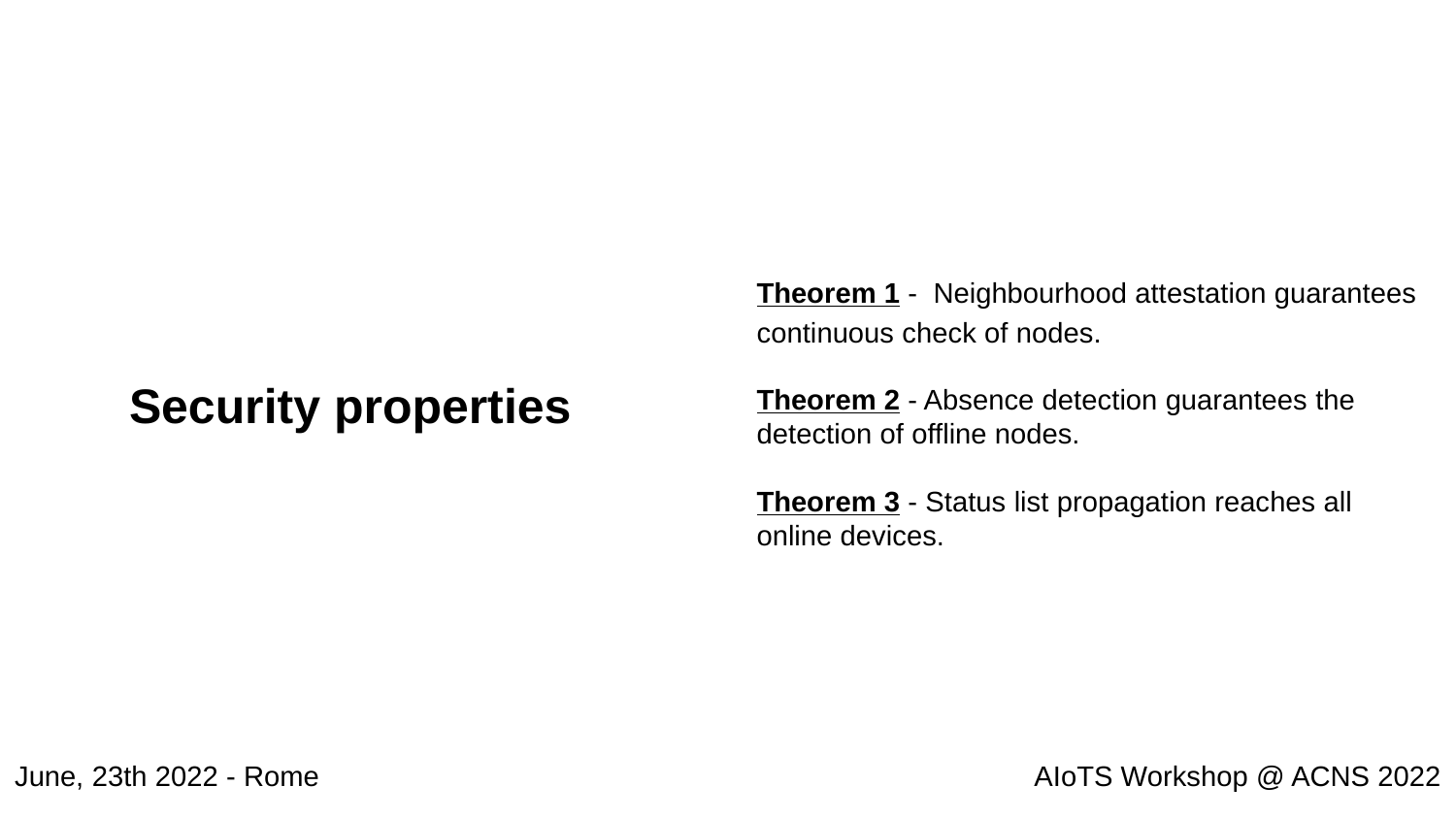

Theorem 1 -  Neighbourhood attestation guarantees continuous check of nodes.

Theorem 2 - Absence detection guarantees the detection of offline nodes.

Theorem 3 - Status list propagation reaches all online devices.
# Security properties
June, 23th 2022 - Rome
AIoTS Workshop @ ACNS 2022